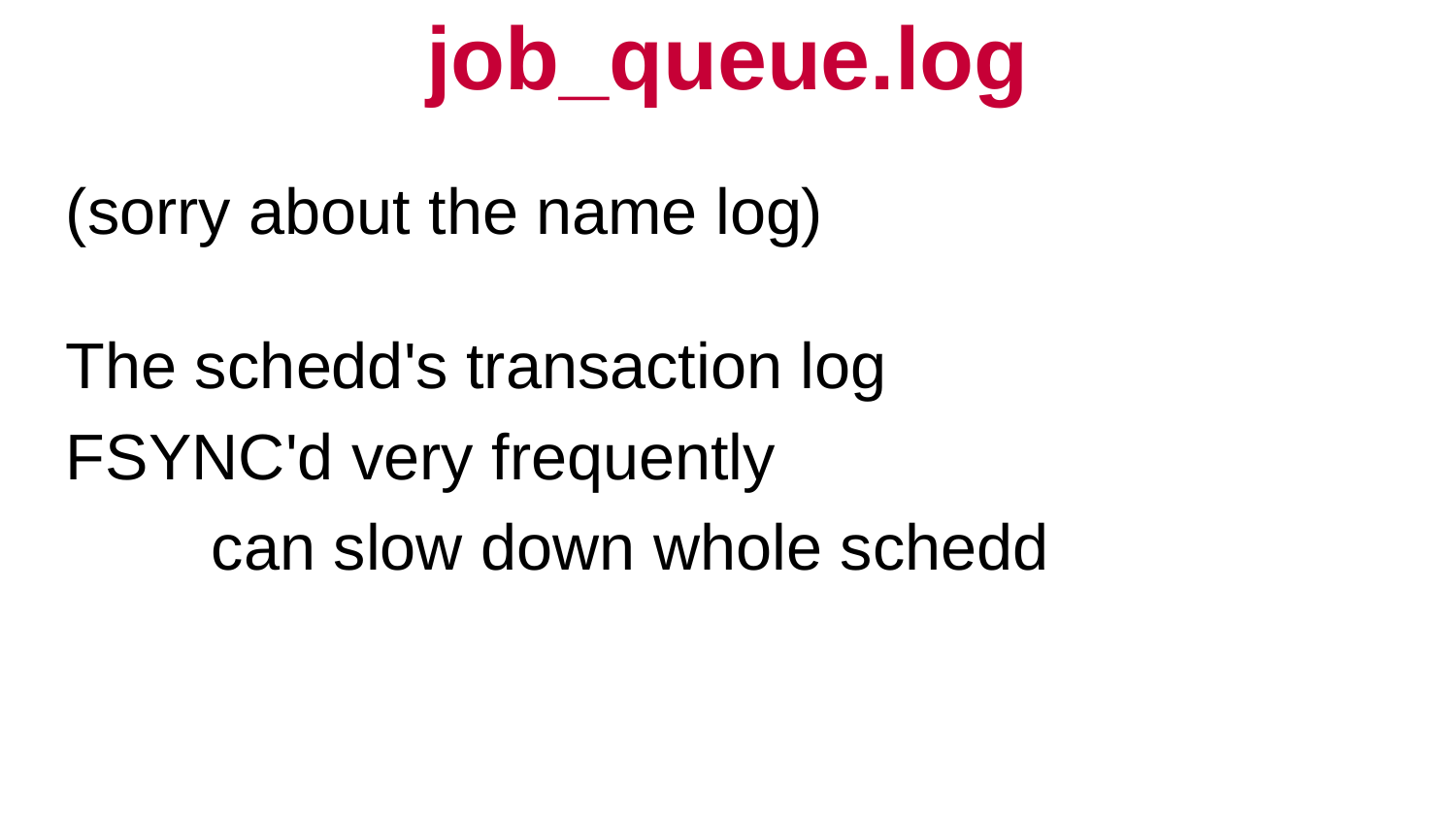

# job_queue.log
(sorry about the name log)
The schedd's transaction log
FSYNC'd very frequently
	can slow down whole schedd